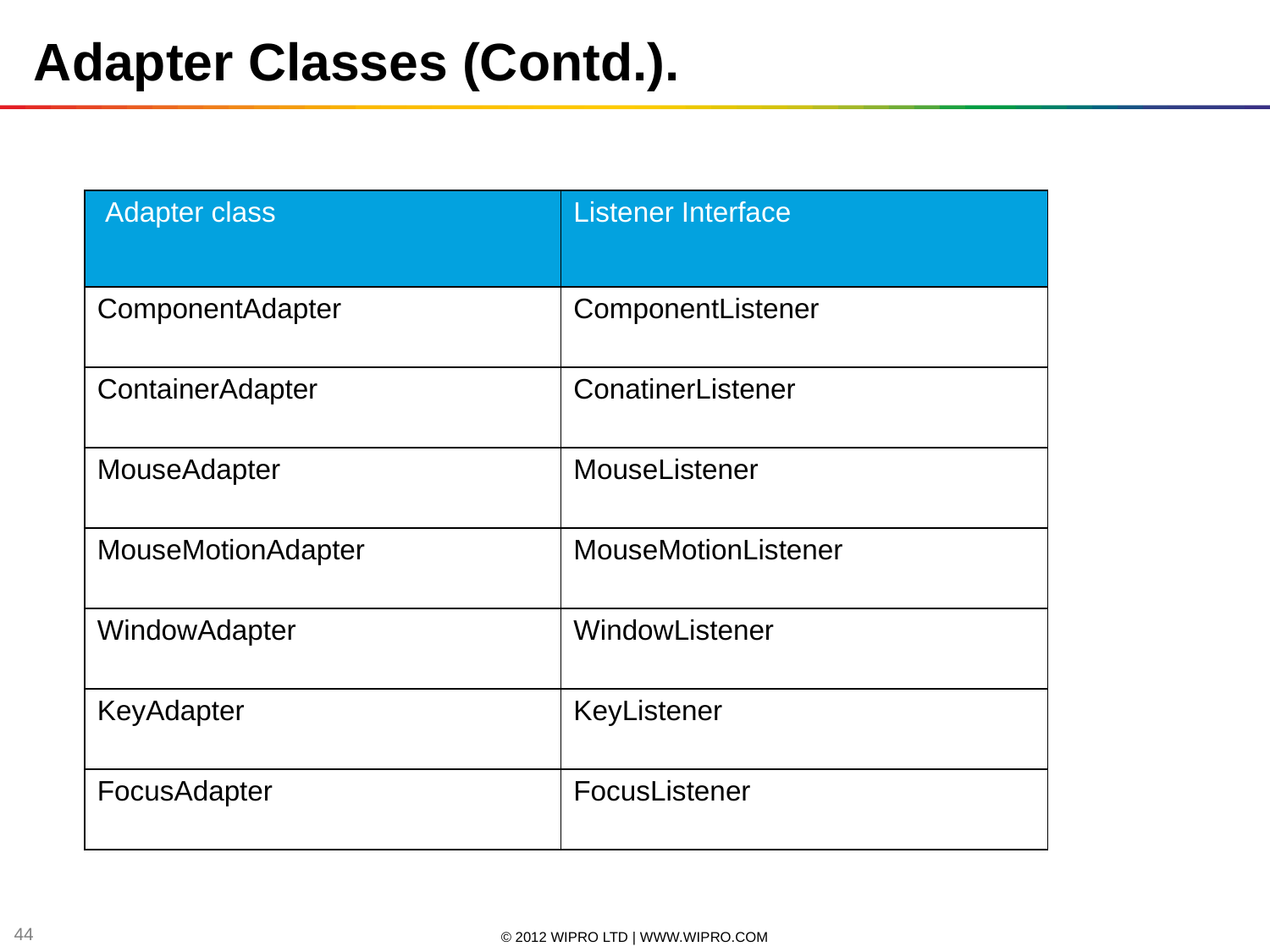

Adapter Classes (Contd.).
| Adapter class | Listener Interface |
| --- | --- |
| ComponentAdapter | ComponentListener |
| ContainerAdapter | ConatinerListener |
| MouseAdapter | MouseListener |
| MouseMotionAdapter | MouseMotionListener |
| WindowAdapter | WindowListener |
| KeyAdapter | KeyListener |
| FocusAdapter | FocusListener |